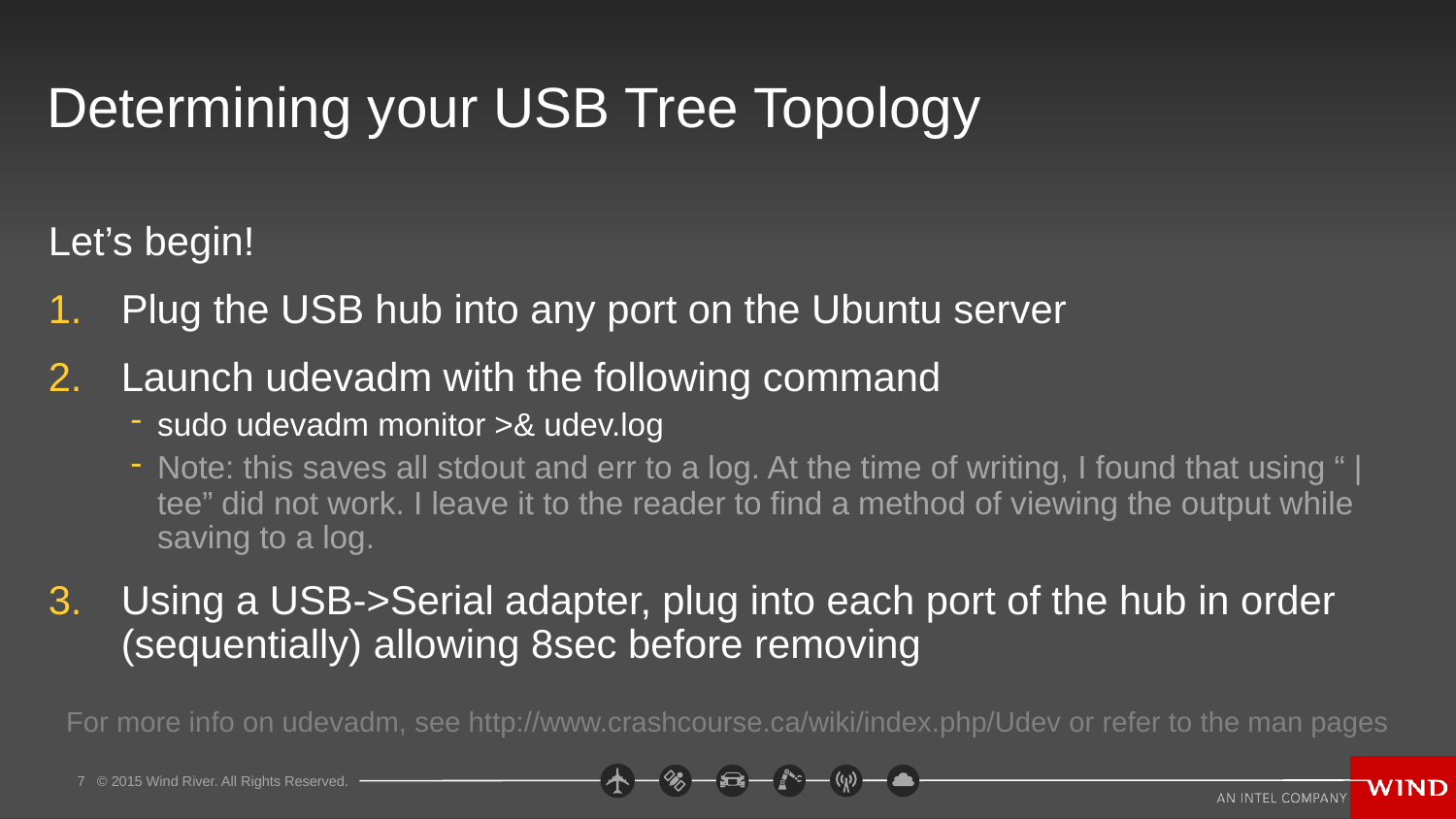

# Determining your USB Tree Topology
Let’s begin!
Plug the USB hub into any port on the Ubuntu server
Launch udevadm with the following command
sudo udevadm monitor >& udev.log
Note: this saves all stdout and err to a log. At the time of writing, I found that using “ | tee” did not work. I leave it to the reader to find a method of viewing the output while saving to a log.
Using a USB->Serial adapter, plug into each port of the hub in order (sequentially) allowing 8sec before removing

For more info on udevadm, see http://www.crashcourse.ca/wiki/index.php/Udev or refer to the man pages